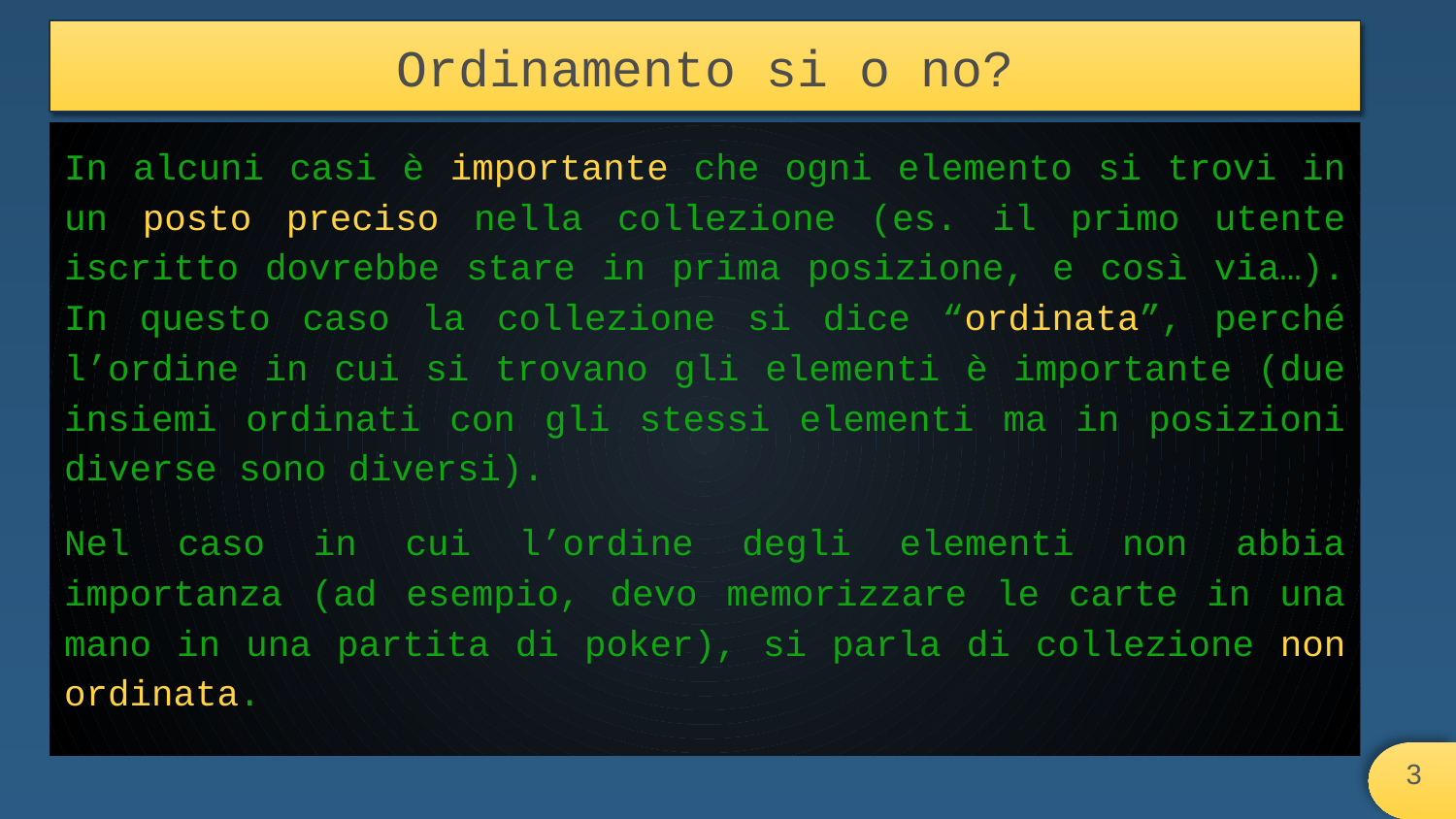

# Ordinamento si o no?
In alcuni casi è importante che ogni elemento si trovi in un posto preciso nella collezione (es. il primo utente iscritto dovrebbe stare in prima posizione, e così via…). In questo caso la collezione si dice “ordinata”, perché l’ordine in cui si trovano gli elementi è importante (due insiemi ordinati con gli stessi elementi ma in posizioni diverse sono diversi).
Nel caso in cui l’ordine degli elementi non abbia importanza (ad esempio, devo memorizzare le carte in una mano in una partita di poker), si parla di collezione non ordinata.
3